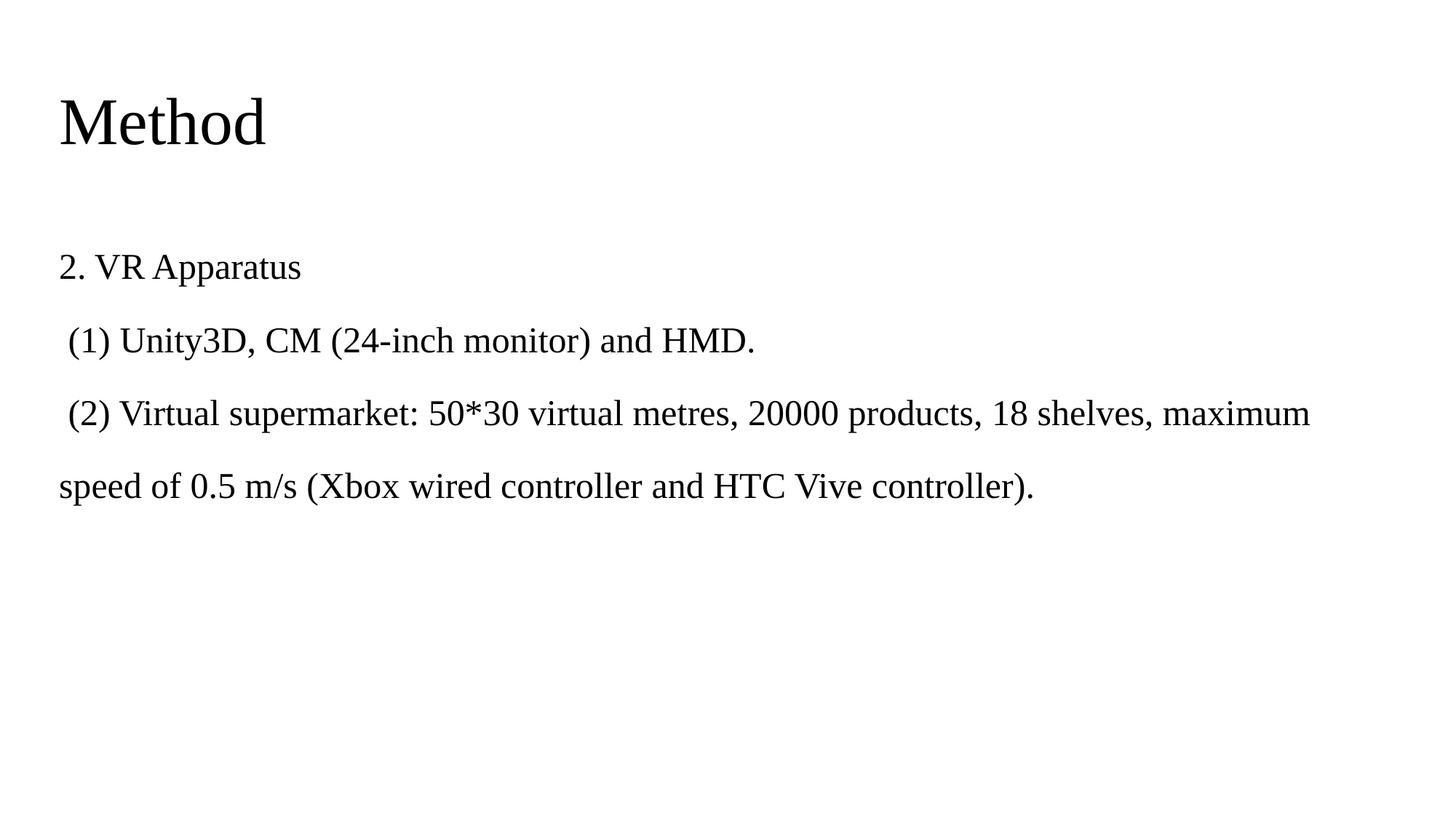

# Method
2. VR Apparatus
 (1) Unity3D, CM (24-inch monitor) and HMD.
 (2) Virtual supermarket: 50*30 virtual metres, 20000 products, 18 shelves, maximum
speed of 0.5 m/s (Xbox wired controller and HTC Vive controller).